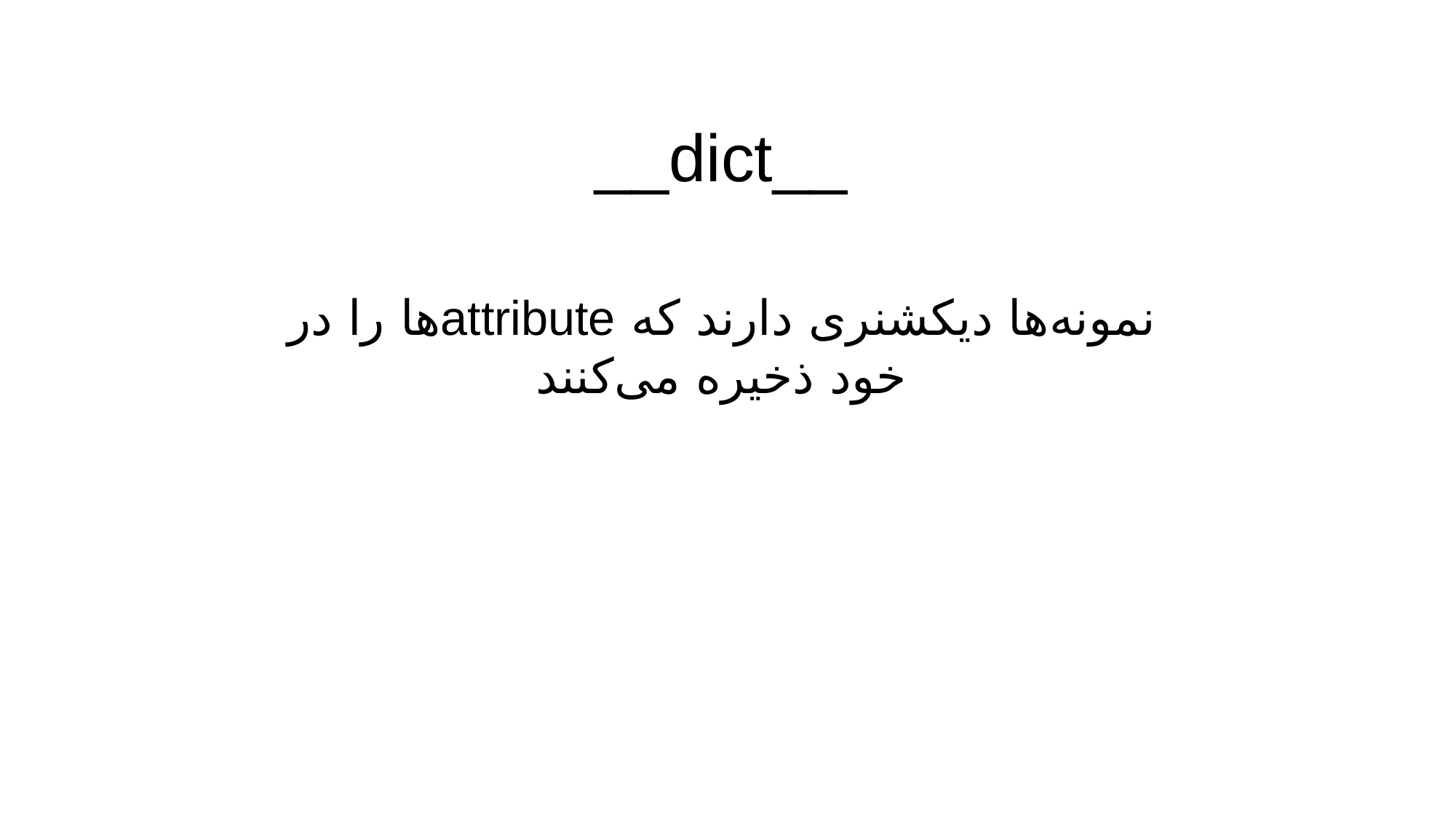

__dict__
نمونه‌ها دیکشنری دارند که attributeها را در خود ذخیره می‌کنند